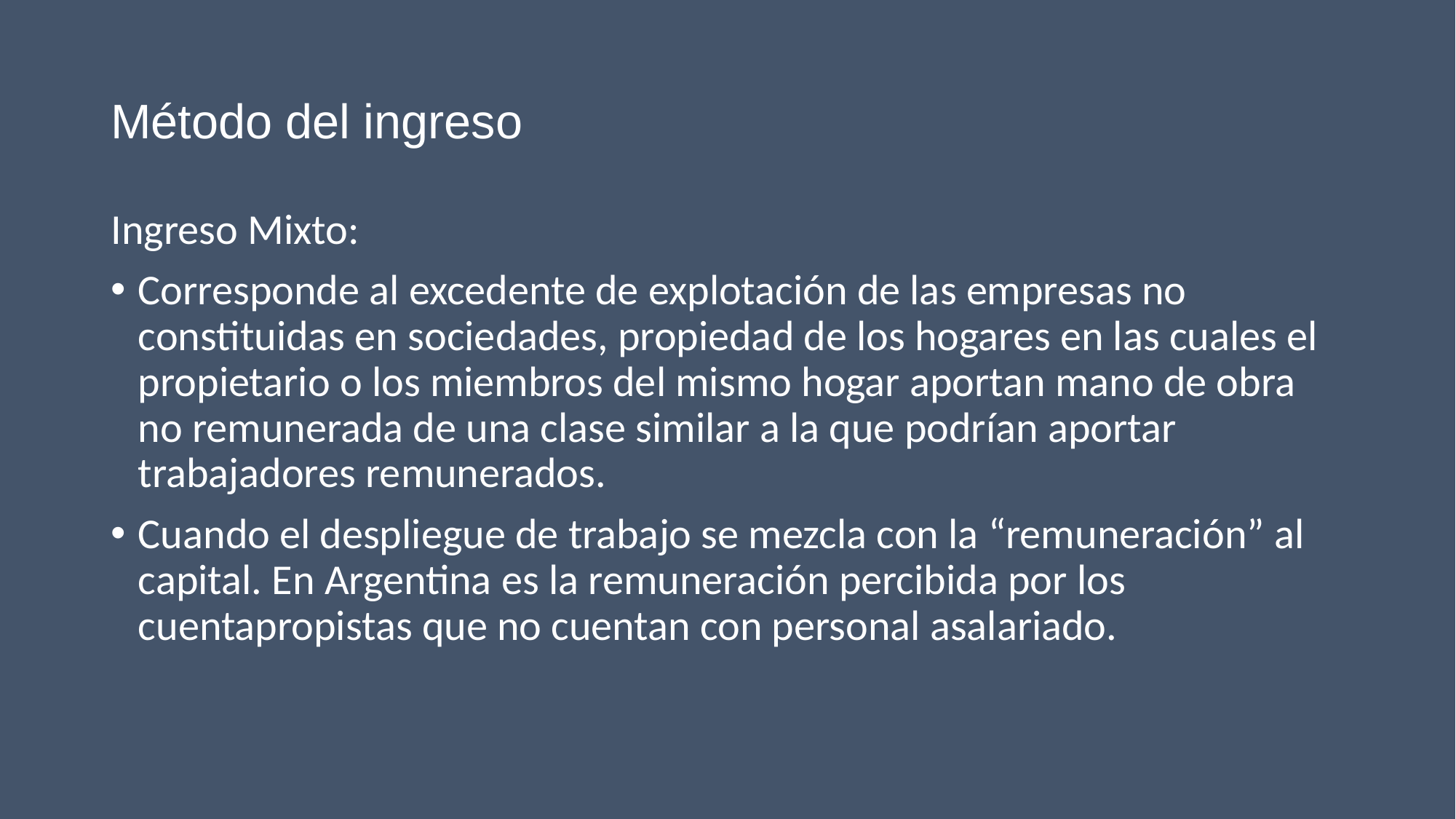

# Método del ingreso
Ingreso Mixto:
Corresponde al excedente de explotación de las empresas no constituidas en sociedades, propiedad de los hogares en las cuales el propietario o los miembros del mismo hogar aportan mano de obra no remunerada de una clase similar a la que podrían aportar trabajadores remunerados.
Cuando el despliegue de trabajo se mezcla con la “remuneración” al capital. En Argentina es la remuneración percibida por los cuentapropistas que no cuentan con personal asalariado.